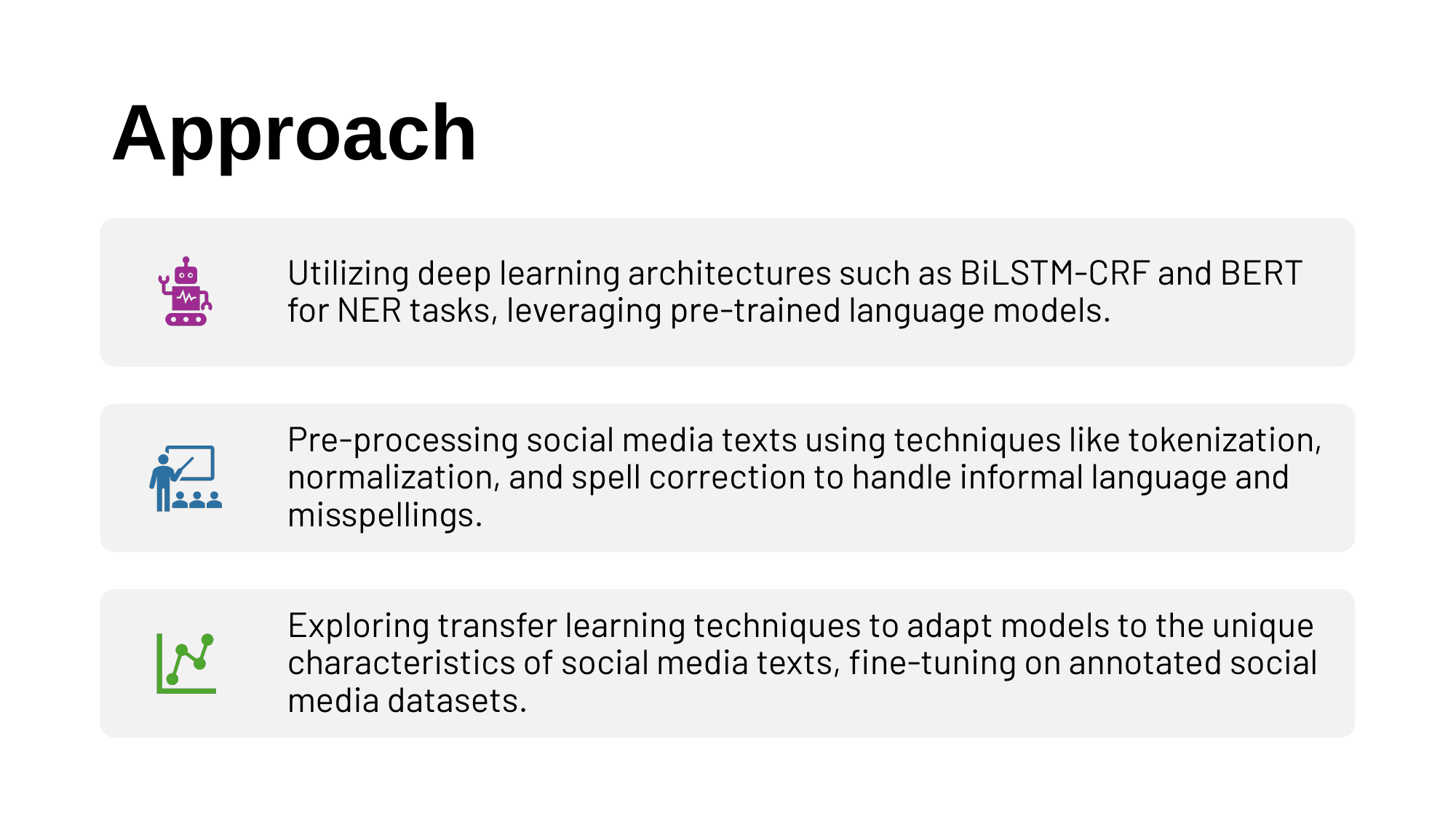

# Approach
Utilizing deep learning architectures such as BiLSTM-CRF and BERT for NER tasks, leveraging pre-trained language models.
Pre-processing social media texts using techniques like tokenization, normalization, and spell correction to handle informal language and misspellings.
Exploring transfer learning techniques to adapt models to the unique characteristics of social media texts, fine-tuning on annotated social media datasets.